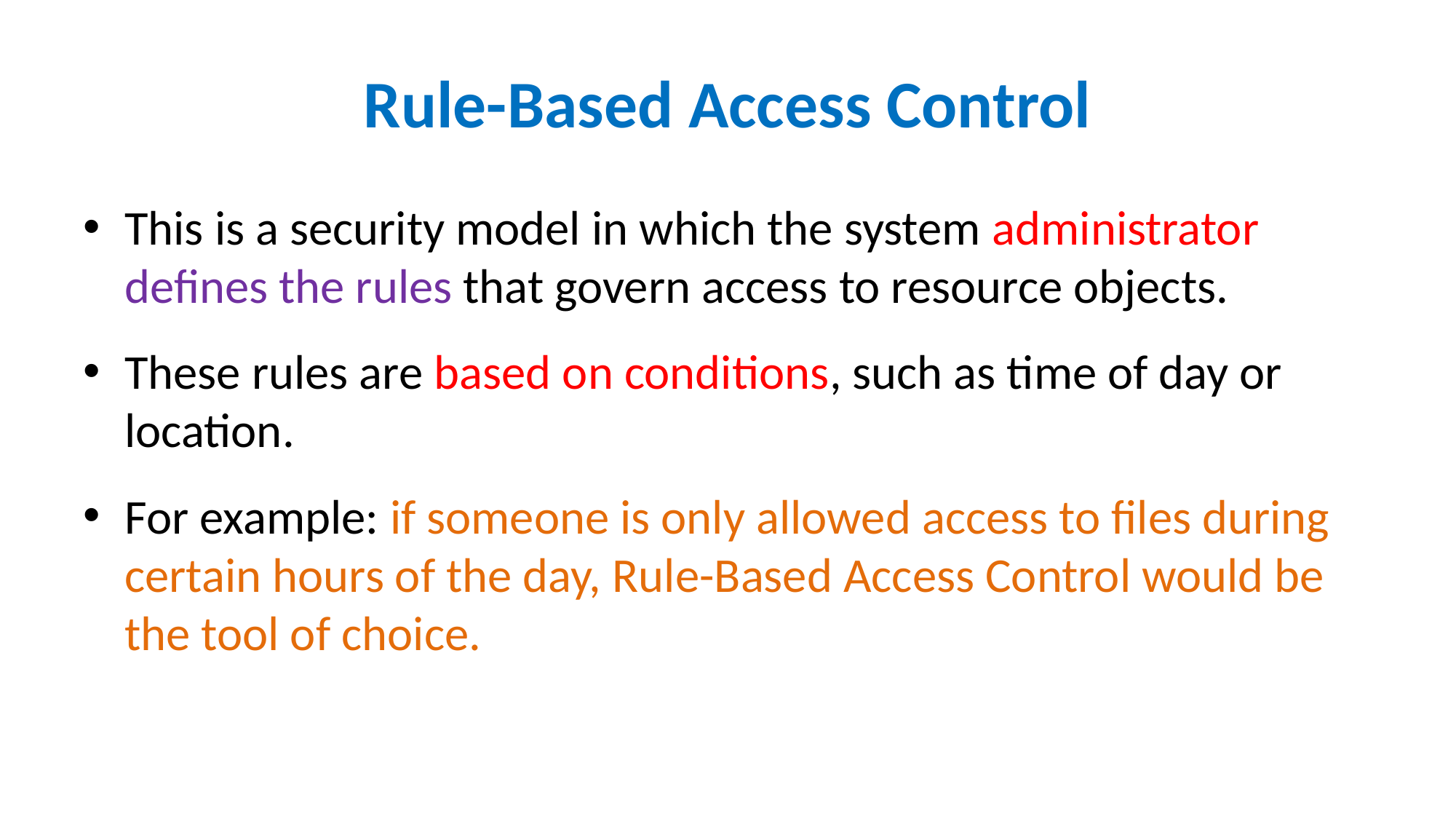

# Rule-Based Access Control
This is a security model in which the system administrator defines the rules that govern access to resource objects.
These rules are based on conditions, such as time of day or location.
For example: if someone is only allowed access to files during certain hours of the day, Rule-Based Access Control would be the tool of choice.